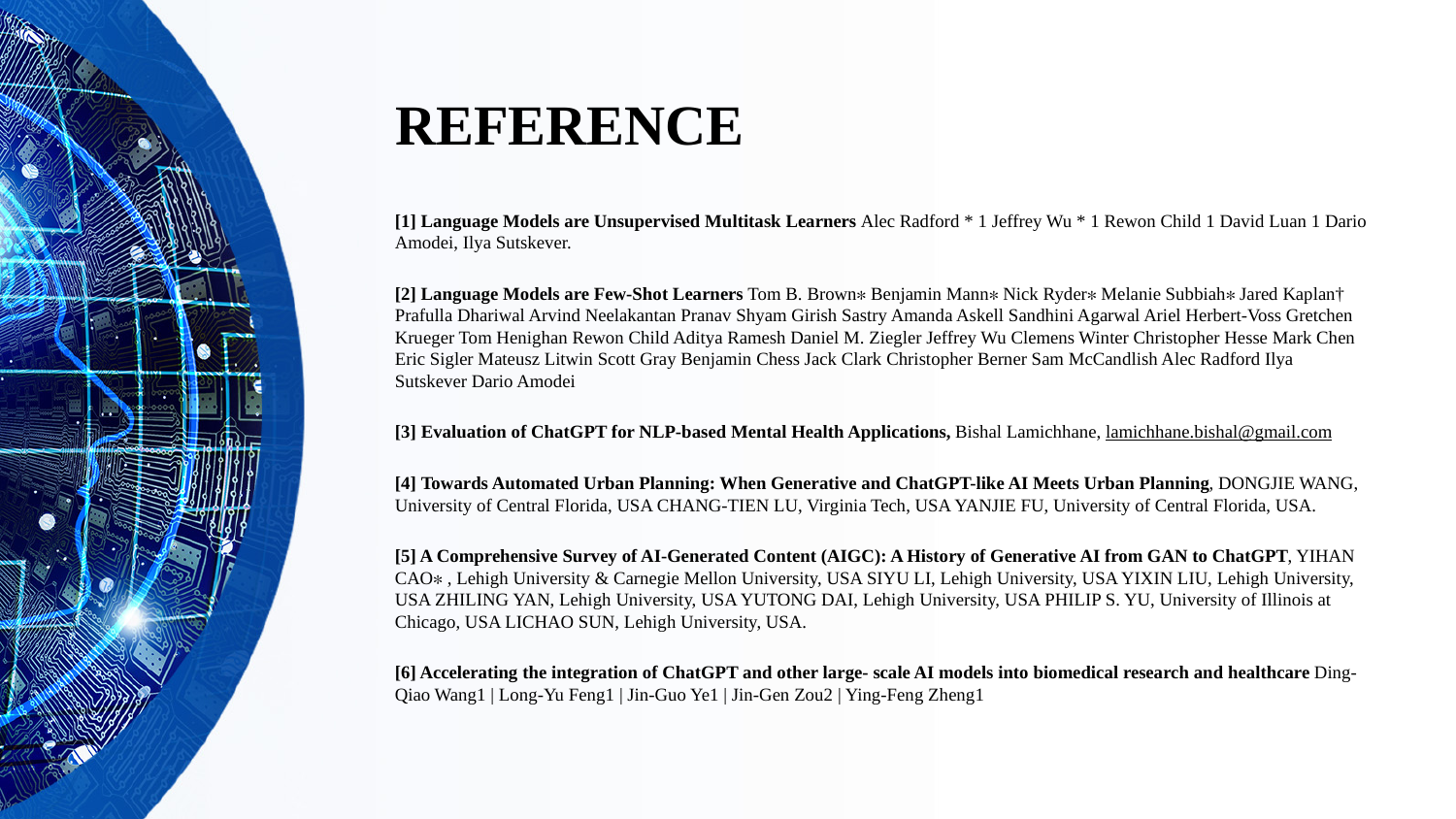

# REFERENCE
[1] Language Models are Unsupervised Multitask Learners Alec Radford * 1 Jeffrey Wu * 1 Rewon Child 1 David Luan 1 Dario Amodei, Ilya Sutskever.

[2] Language Models are Few-Shot Learners Tom B. Brown∗ Benjamin Mann∗ Nick Ryder∗ Melanie Subbiah∗ Jared Kaplan† Prafulla Dhariwal Arvind Neelakantan Pranav Shyam Girish Sastry Amanda Askell Sandhini Agarwal Ariel Herbert-Voss Gretchen Krueger Tom Henighan Rewon Child Aditya Ramesh Daniel M. Ziegler Jeffrey Wu Clemens Winter Christopher Hesse Mark Chen Eric Sigler Mateusz Litwin Scott Gray Benjamin Chess Jack Clark Christopher Berner Sam McCandlish Alec Radford Ilya Sutskever Dario Amodei

[3] Evaluation of ChatGPT for NLP-based Mental Health Applications, Bishal Lamichhane, lamichhane.bishal@gmail.com

[4] Towards Automated Urban Planning: When Generative and ChatGPT-like AI Meets Urban Planning, DONGJIE WANG, University of Central Florida, USA CHANG-TIEN LU, Virginia Tech, USA YANJIE FU, University of Central Florida, USA.

[5] A Comprehensive Survey of AI-Generated Content (AIGC): A History of Generative AI from GAN to ChatGPT, YIHAN CAO∗ , Lehigh University & Carnegie Mellon University, USA SIYU LI, Lehigh University, USA YIXIN LIU, Lehigh University, USA ZHILING YAN, Lehigh University, USA YUTONG DAI, Lehigh University, USA PHILIP S. YU, University of Illinois at Chicago, USA LICHAO SUN, Lehigh University, USA.

[6] Accelerating the integration of ChatGPT and other large‐ scale AI models into biomedical research and healthcare Ding‐Qiao Wang1 | Long‐Yu Feng1 | Jin‐Guo Ye1 | Jin‐Gen Zou2 | Ying‐Feng Zheng1